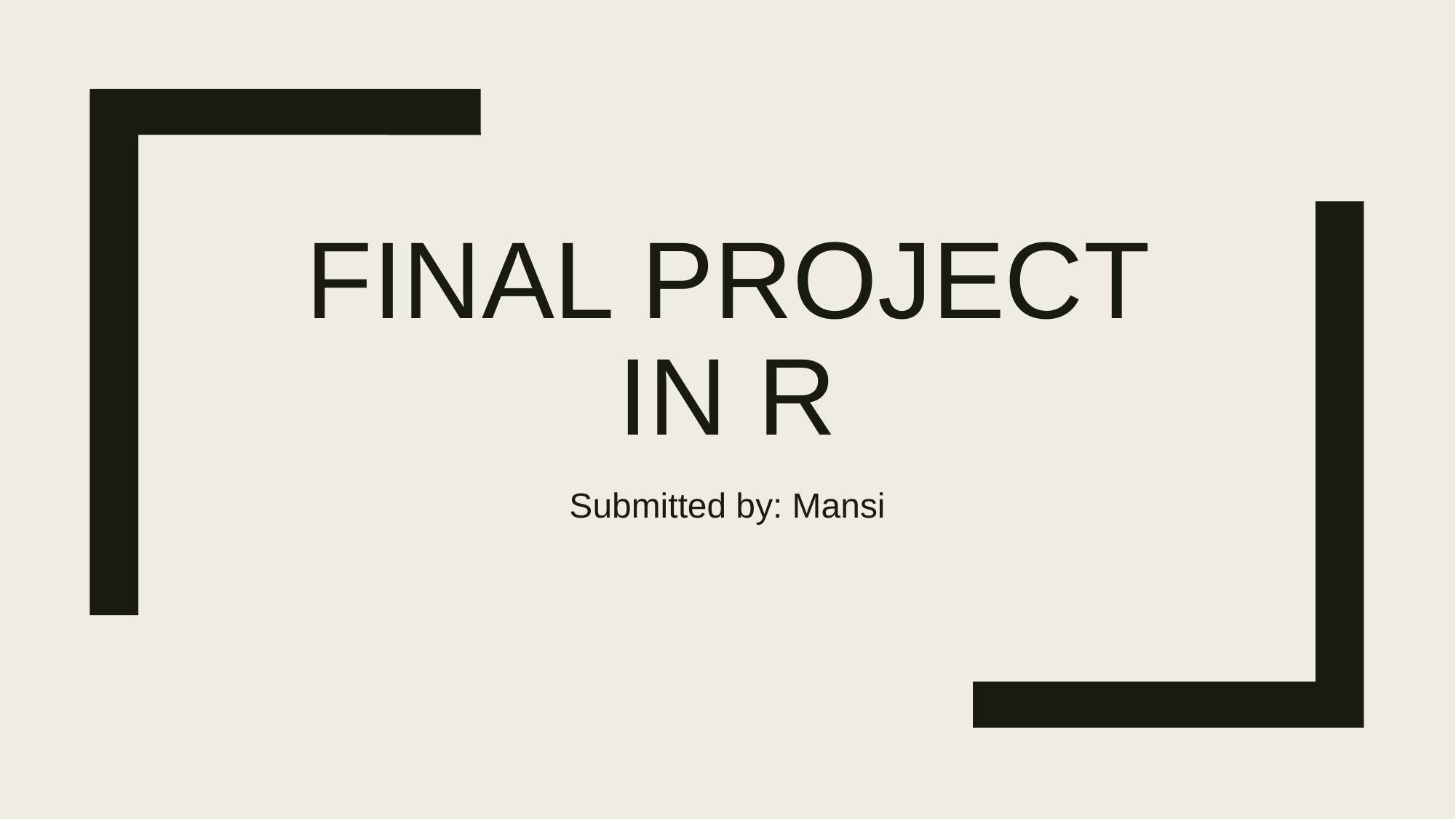

# Final Project in R
Submitted by: Mansi